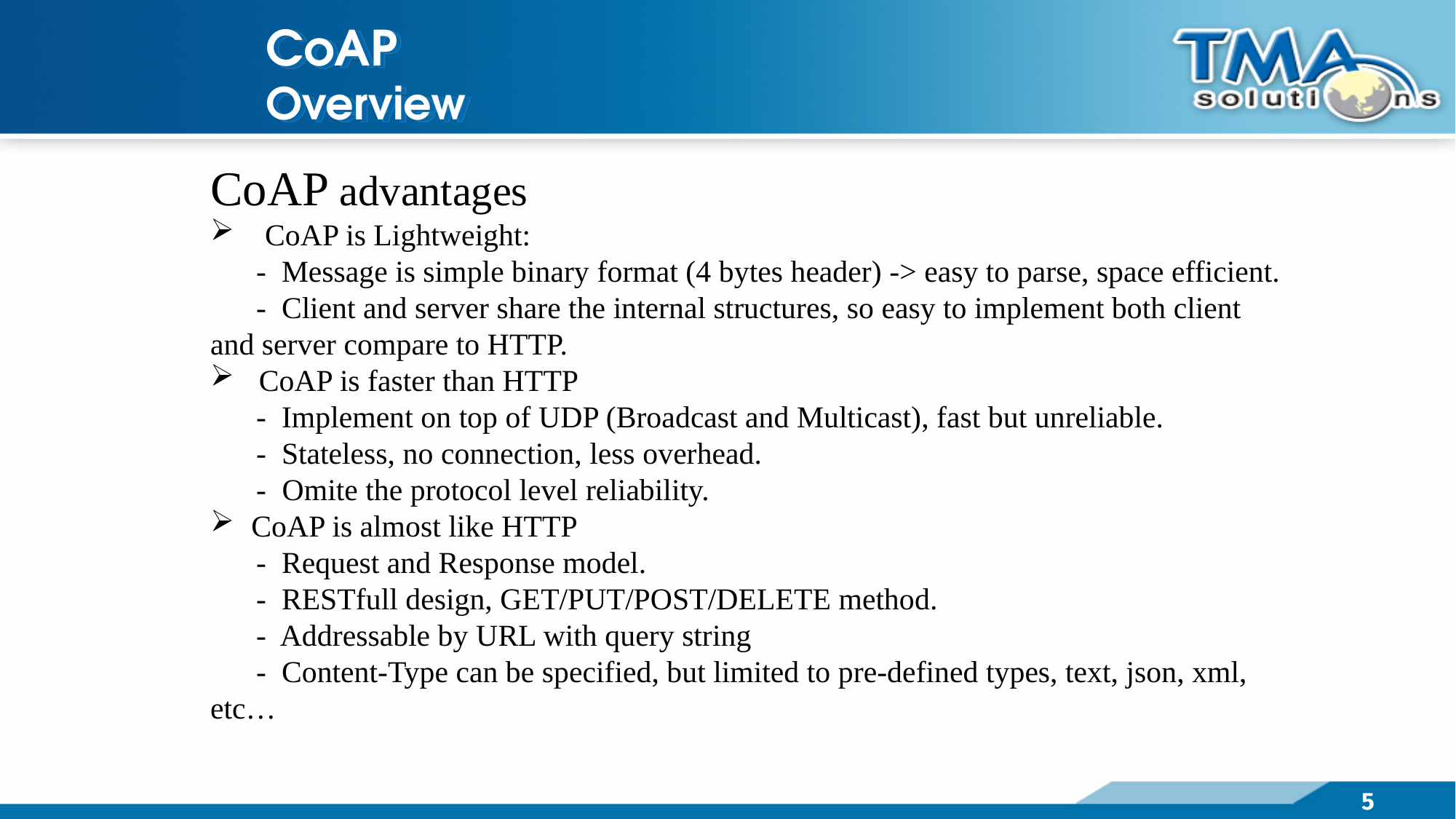

CoAP
Overview
CoAP advantages
CoAP is Lightweight:
      -  Message is simple binary format (4 bytes header) -> easy to parse, space efficient.
      -  Client and server share the internal structures, so easy to implement both client and server compare to HTTP.
 CoAP is faster than HTTP
      -  Implement on top of UDP (Broadcast and Multicast), fast but unreliable.
      -  Stateless, no connection, less overhead.
      -  Omite the protocol level reliability.
CoAP is almost like HTTP
      -  Request and Response model.
      -  RESTfull design, GET/PUT/POST/DELETE method.
      -  Addressable by URL with query string
      -  Content-Type can be specified, but limited to pre-defined types, text, json, xml, etc…